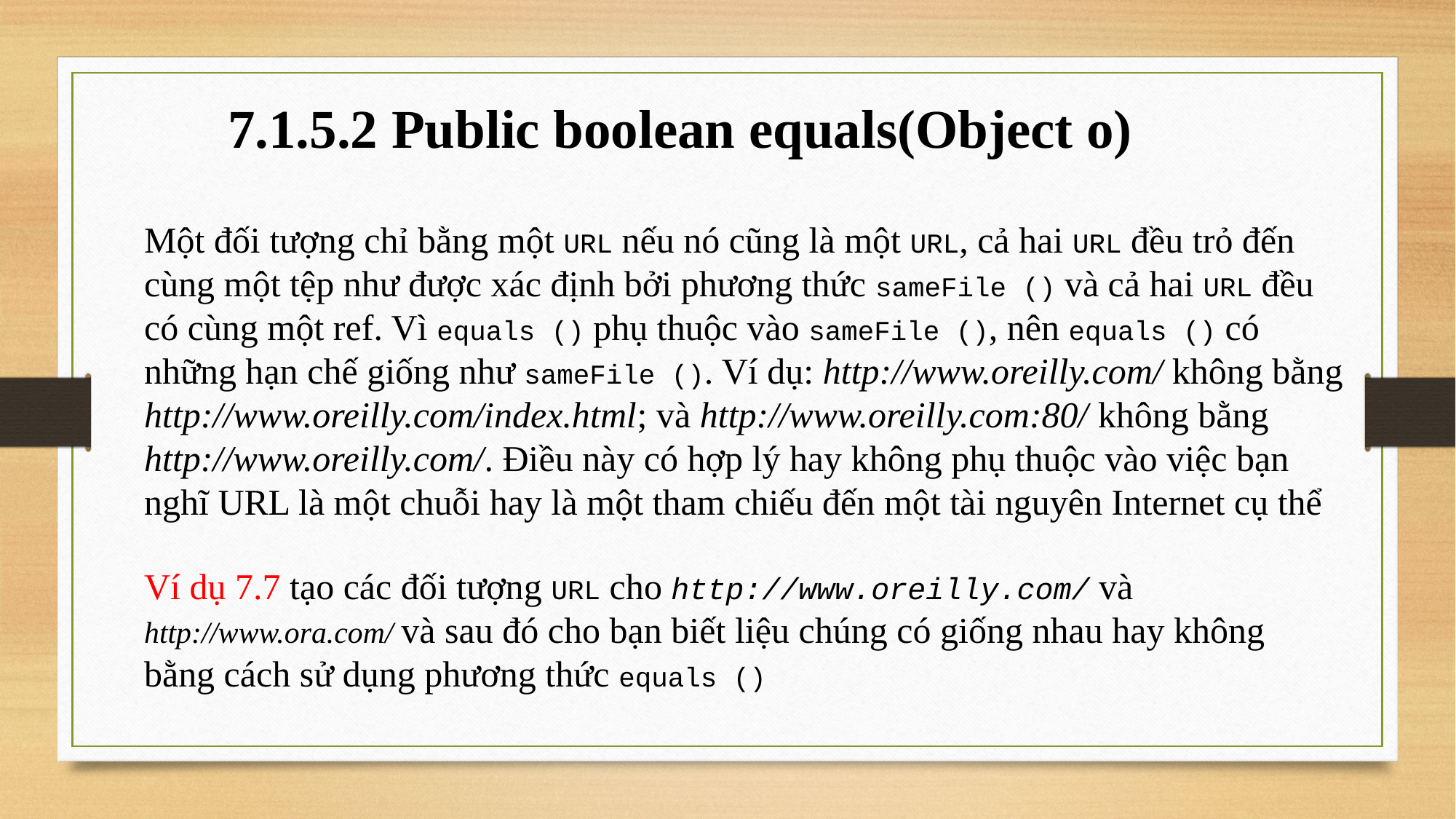

7.1.5.2 Public boolean equals(Object o)
Một đối tượng chỉ bằng một URL nếu nó cũng là một URL, cả hai URL đều trỏ đến cùng một tệp như được xác định bởi phương thức sameFile () và cả hai URL đều có cùng một ref. Vì equals () phụ thuộc vào sameFile (), nên equals () có những hạn chế giống như sameFile (). Ví dụ: http://www.oreilly.com/ không bằng http://www.oreilly.com/index.html; và http://www.oreilly.com:80/ không bằng http://www.oreilly.com/. Điều này có hợp lý hay không phụ thuộc vào việc bạn nghĩ URL là một chuỗi hay là một tham chiếu đến một tài nguyên Internet cụ thể
Ví dụ 7.7 tạo các đối tượng URL cho http://www.oreilly.com/ và http://www.ora.com/ và sau đó cho bạn biết liệu chúng có giống nhau hay không bằng cách sử dụng phương thức equals ()